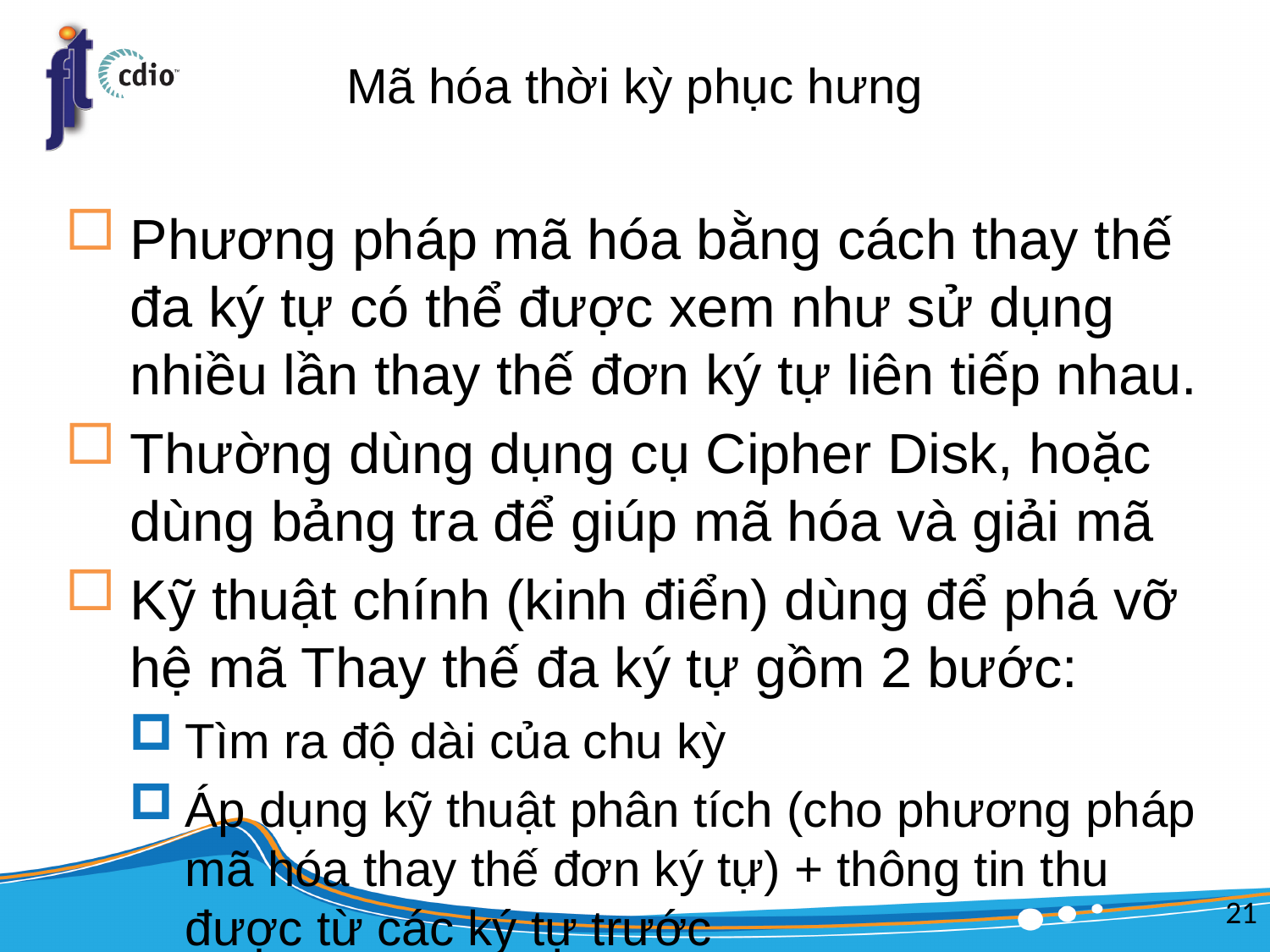

# Mã hóa thời kỳ phục hưng
Phương pháp mã hóa bằng cách thay thế đa ký tự có thể được xem như sử dụng nhiều lần thay thế đơn ký tự liên tiếp nhau.
Thường dùng dụng cụ Cipher Disk, hoặc dùng bảng tra để giúp mã hóa và giải mã
Kỹ thuật chính (kinh điển) dùng để phá vỡ hệ mã Thay thế đa ký tự gồm 2 bước:
Tìm ra độ dài của chu kỳ
Áp dụng kỹ thuật phân tích (cho phương pháp mã hóa thay thế đơn ký tự) + thông tin thu được từ các ký tự trước

21